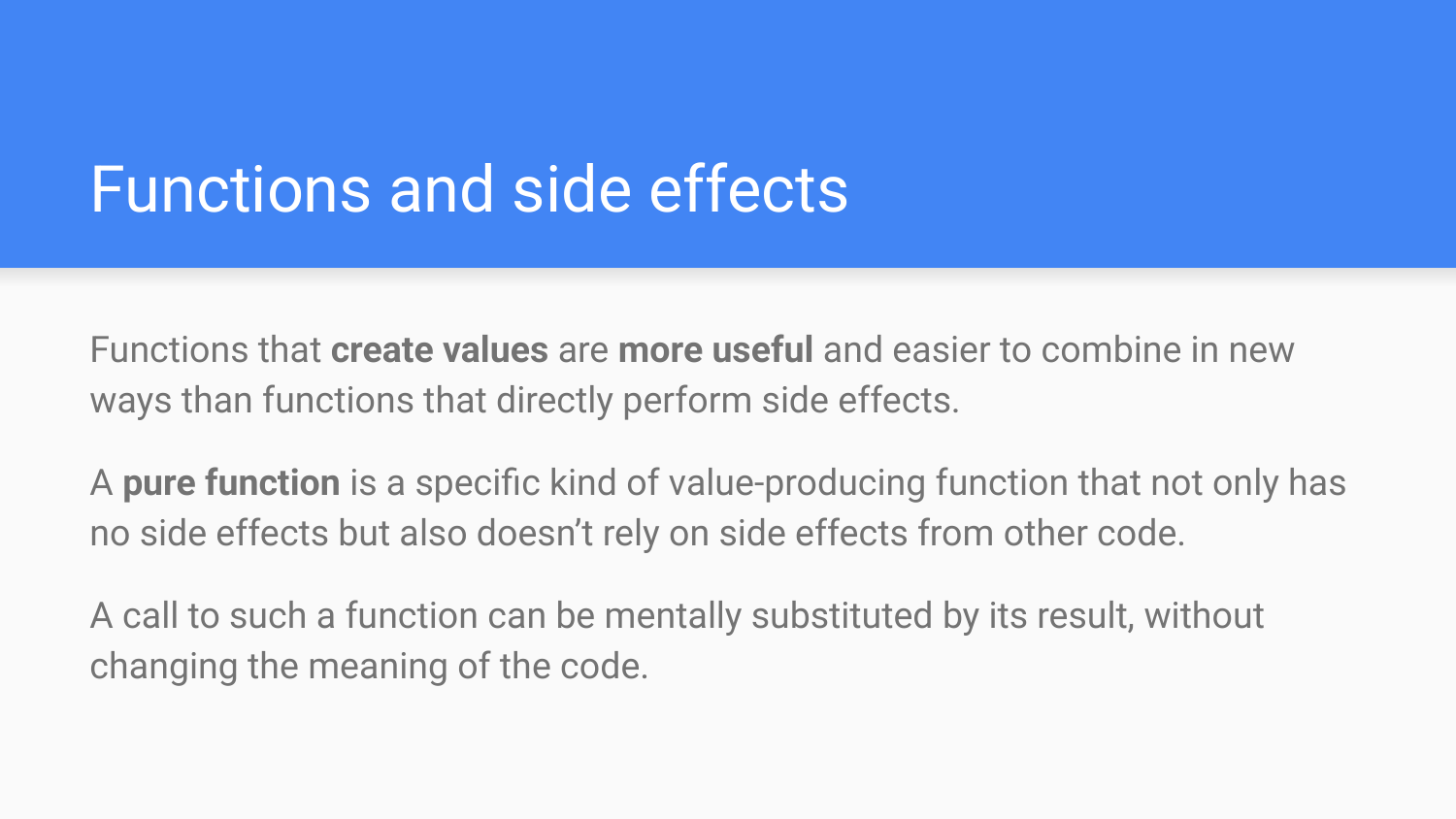

# Functions and side effects
Functions that create values are more useful and easier to combine in new ways than functions that directly perform side effects.
A pure function is a specific kind of value-producing function that not only has no side effects but also doesn’t rely on side effects from other code.
A call to such a function can be mentally substituted by its result, without changing the meaning of the code.